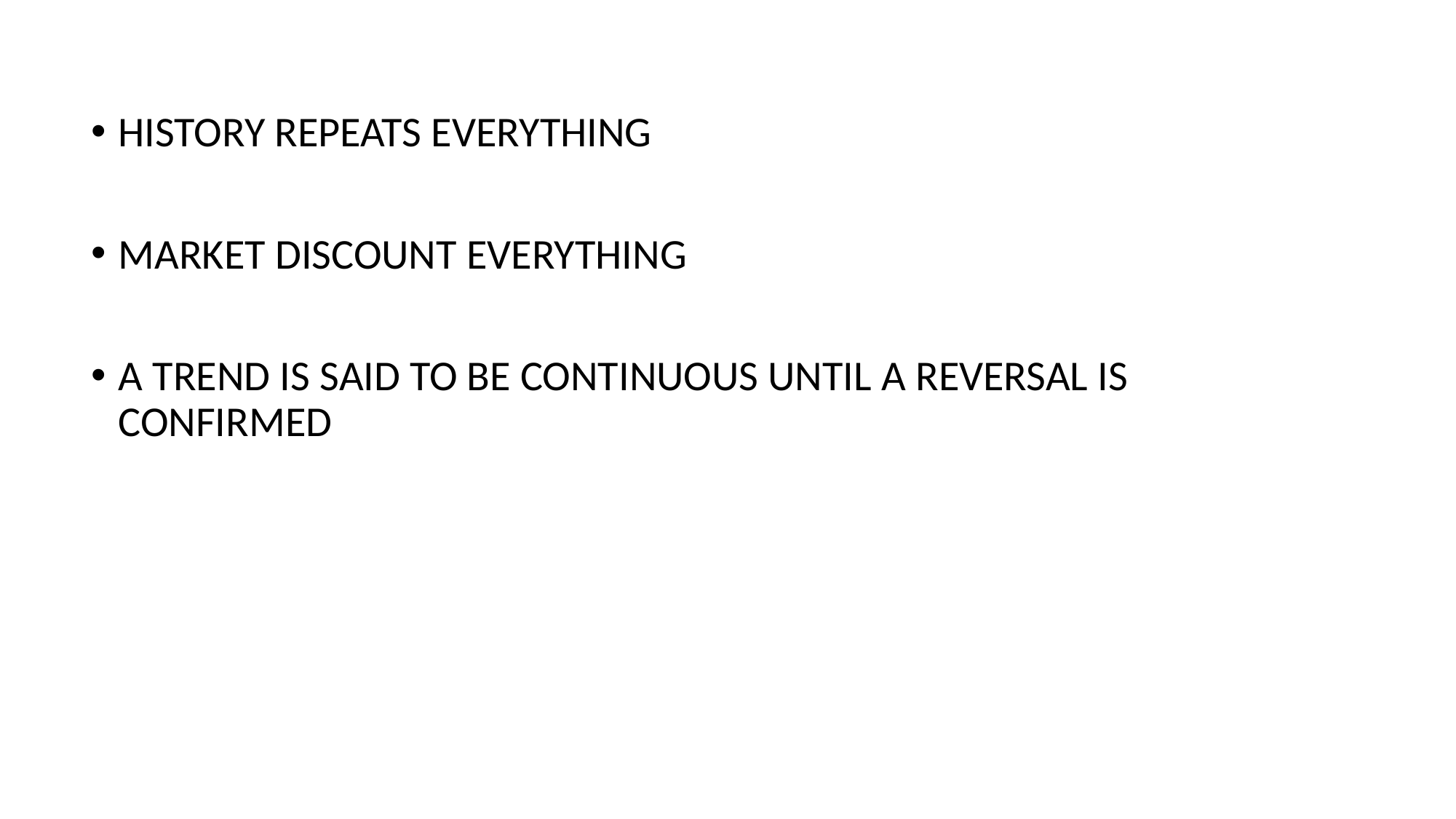

HISTORY REPEATS EVERYTHING

MARKET DISCOUNT EVERYTHING

A TREND IS SAID TO BE CONTINUOUS UNTIL A REVERSAL IS CONFIRMED